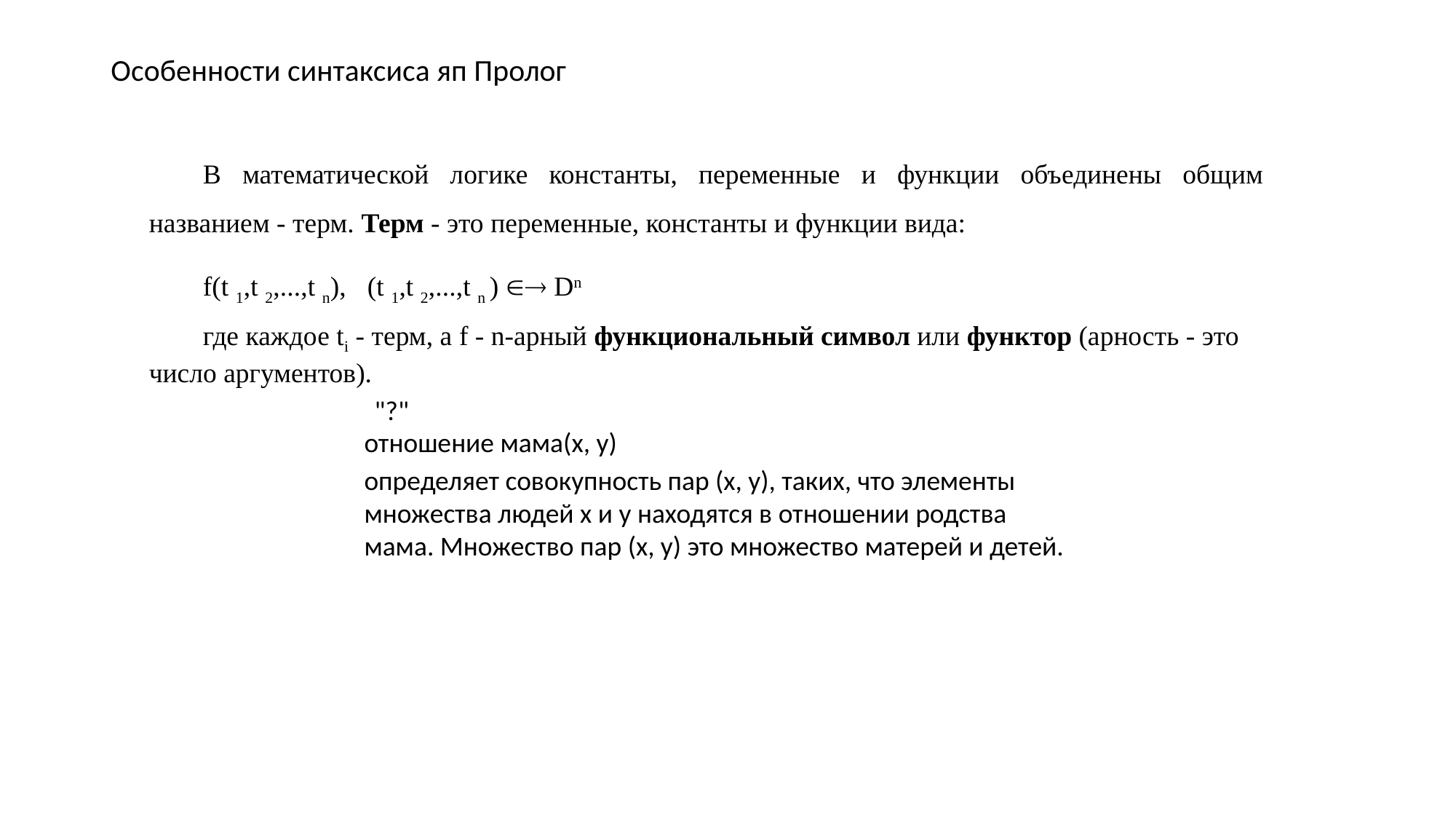

# Особенности синтаксиса яп Пролог
В математической логике константы, переменные и функции объединены общим названием - терм. Терм - это переменные, константы и функции вида:
f(t 1,t 2,...,t n), 	(t 1,t 2,...,t n ) ∈→ Dn
где каждое ti - терм, а f - n-арный функциональный символ или функтор (арность - это число аргументов).
"?"
отношение мама(x, y)
определяет совокупность пар (x, y), таких, что элементы множества людей x и y находятся в отношении родства мама. Множество пар (x, y) это множество матерей и детей.